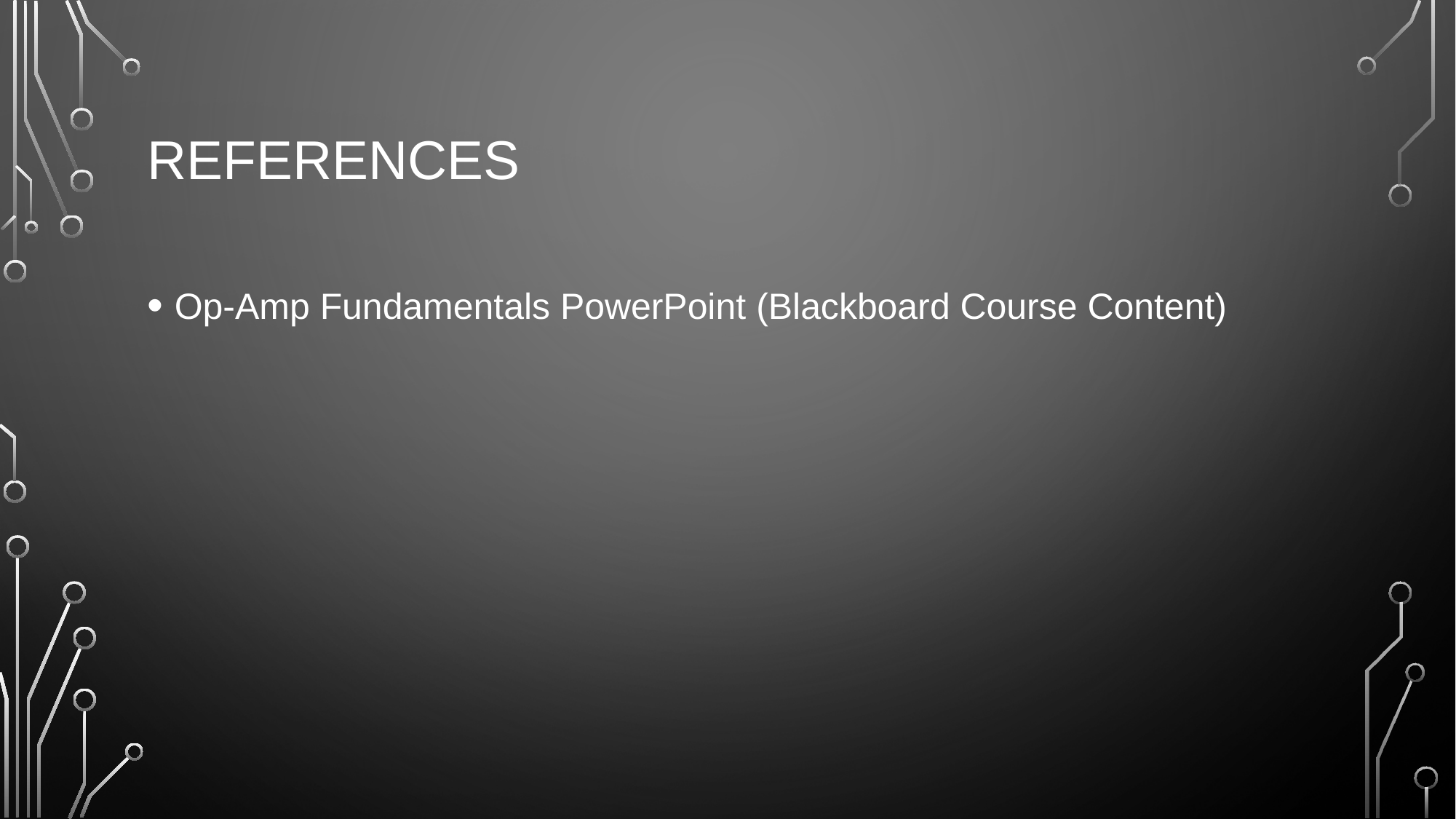

# References
Op-Amp Fundamentals PowerPoint (Blackboard Course Content)